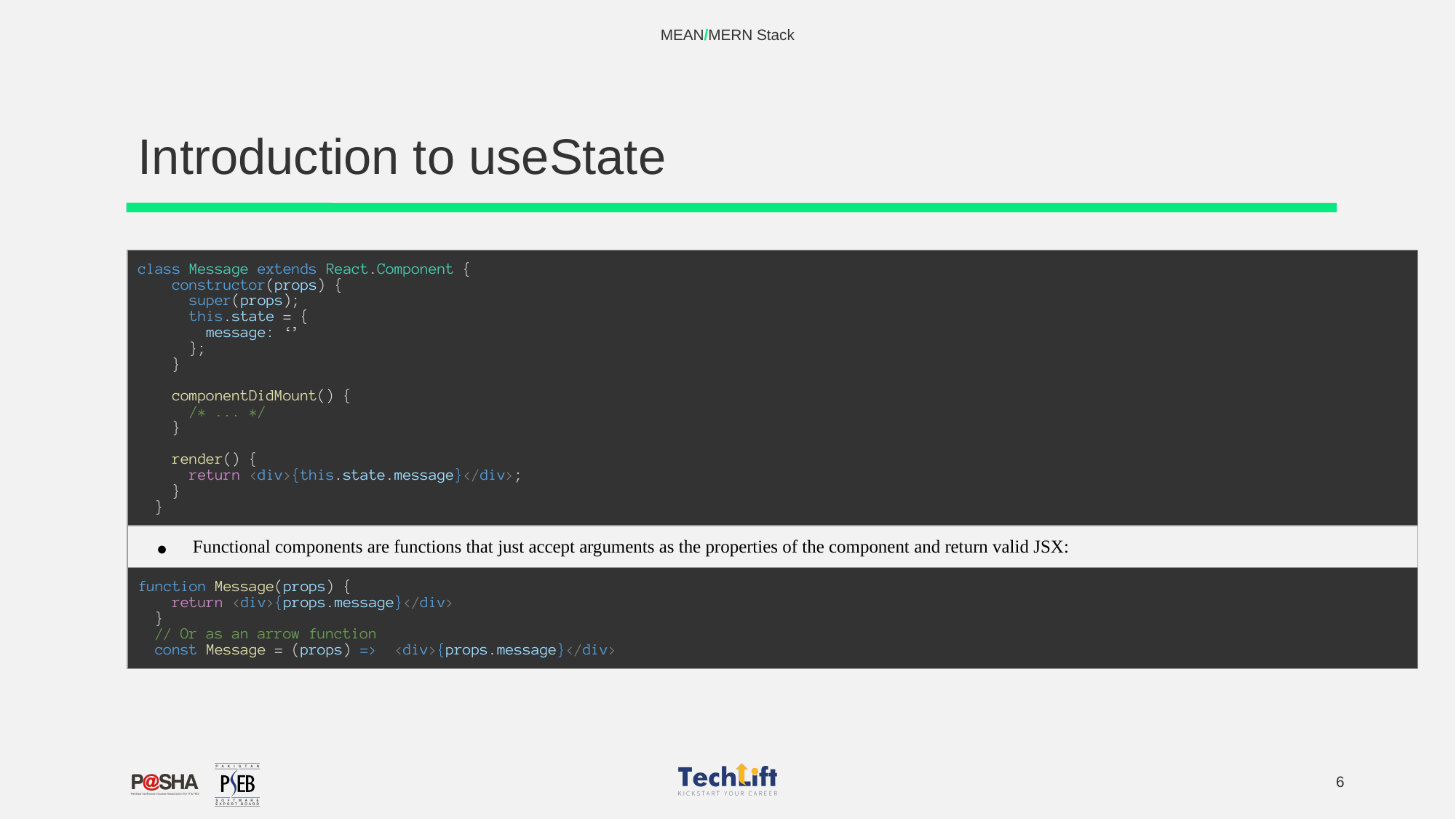

MEAN/MERN Stack
# Introduction to useState
| class Message extends React.Component {     constructor(props) {       super(props);       this.state = {         message: ‘’           };     }       componentDidMount() {       /\* ... \*/     }       render() {       return <div>{this.state.message}</div>;     }   } |
| --- |
| Functional components are functions that just accept arguments as the properties of the component and return valid JSX: |
| function Message(props) {     return <div>{props.message}</div>   }   // Or as an arrow function   const Message = (props) =>  <div>{props.message}</div> |
6